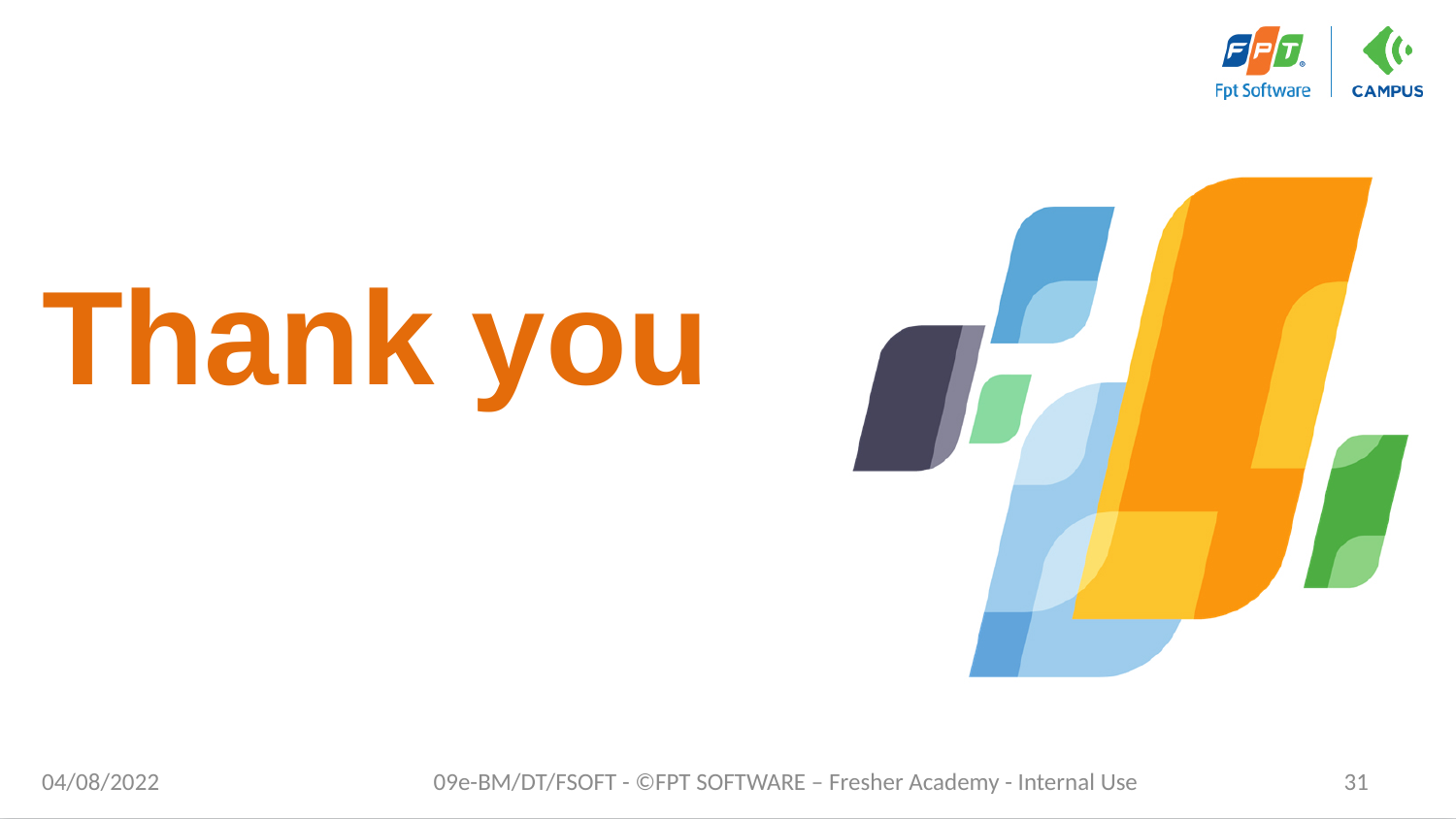

# Thank you

04/08/2022
09e-BM/DT/FSOFT - ©FPT SOFTWARE – Fresher Academy - Internal Use
31